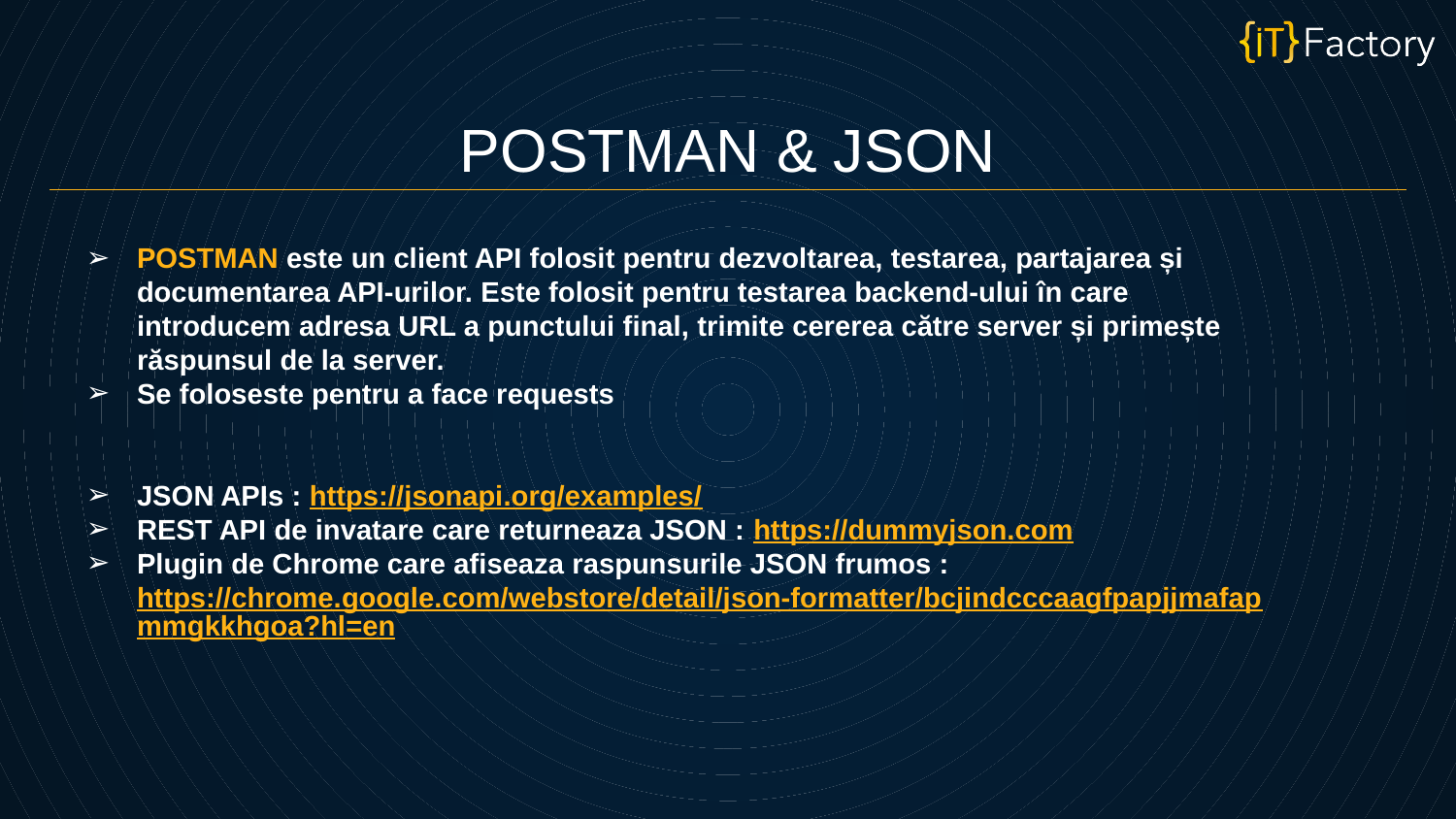

POSTMAN & JSON

POSTMAN este un client API folosit pentru dezvoltarea, testarea, partajarea și documentarea API-urilor. Este folosit pentru testarea backend-ului în care introducem adresa URL a punctului final, trimite cererea către server și primește răspunsul de la server.
Se foloseste pentru a face requests

JSON APIs : https://jsonapi.org/examples/
REST API de invatare care returneaza JSON : https://dummyjson.com
Plugin de Chrome care afiseaza raspunsurile JSON frumos : https://chrome.google.com/webstore/detail/json-formatter/bcjindcccaagfpapjjmafapmmgkkhgoa?hl=en